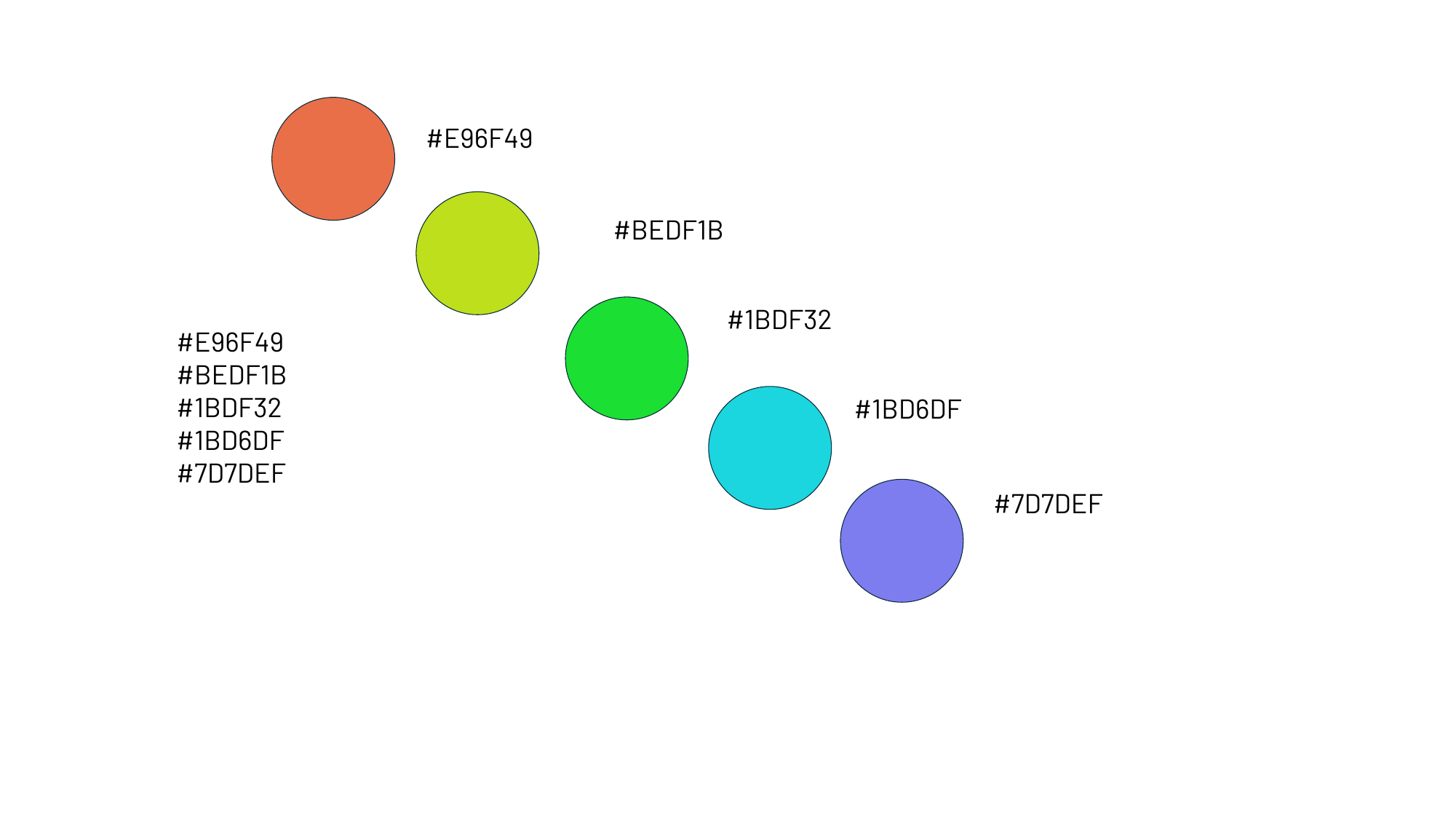

#E96F49

#BEDF1B

#1BDF32
#E96F49
#BEDF1B
#1BDF32
#1BD6DF
#7D7DEF

#1BD6DF

#7D7DEF